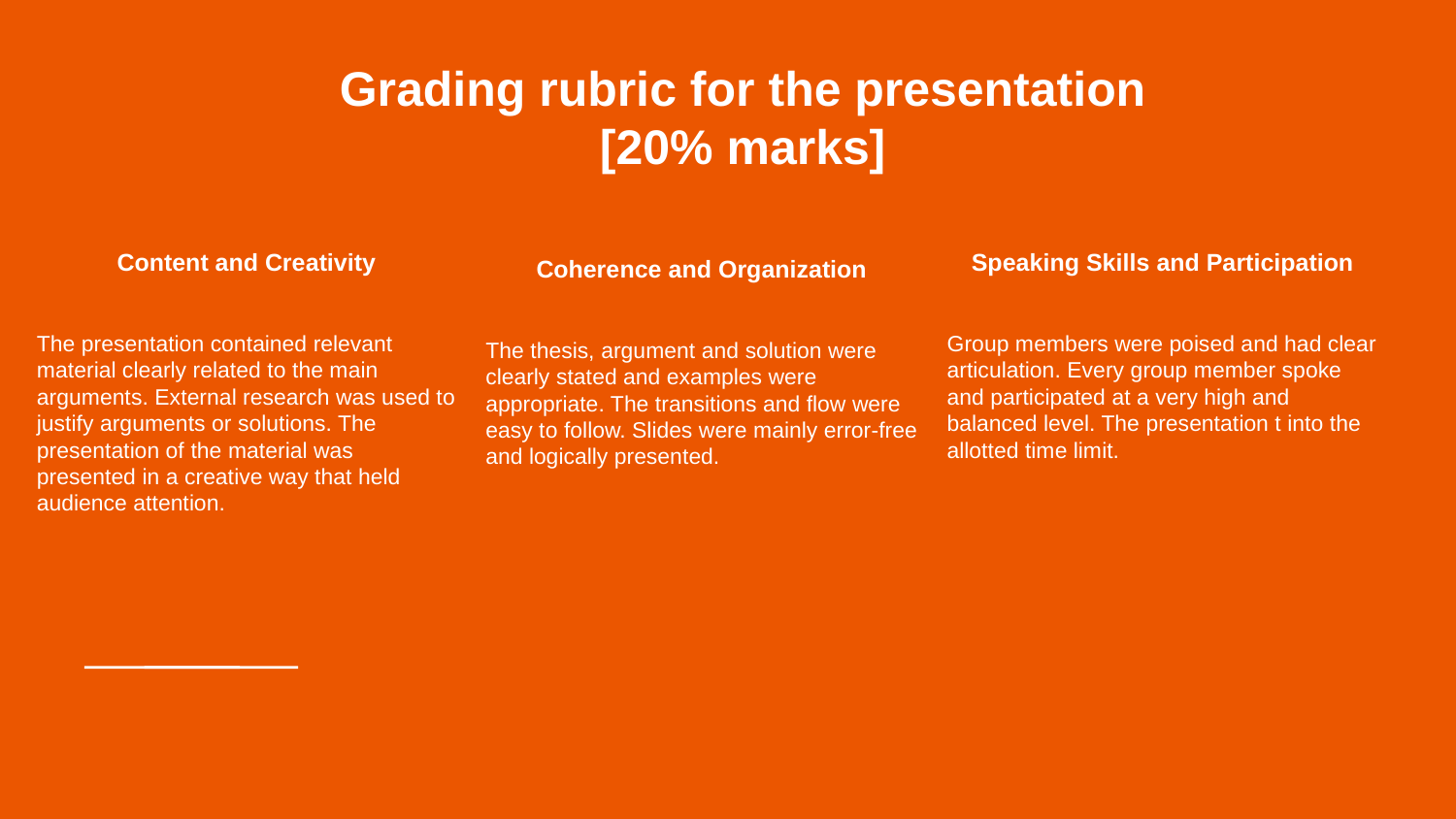

Grading rubric for the presentation [20% marks]
Speaking Skills and Participation

Group members were poised and had clear articulation. Every group member spoke and participated at a very high and balanced level. The presentation t into the allotted time limit.

Coherence and Organization

The thesis, argument and solution were
clearly stated and examples were appropriate. The transitions and flow were easy to follow. Slides were mainly error-free and logically presented.

# Content and Creativity

The presentation contained relevant material clearly related to the main arguments. External research was used to justify arguments or solutions. The presentation of the material was presented in a creative way that held audience attention.